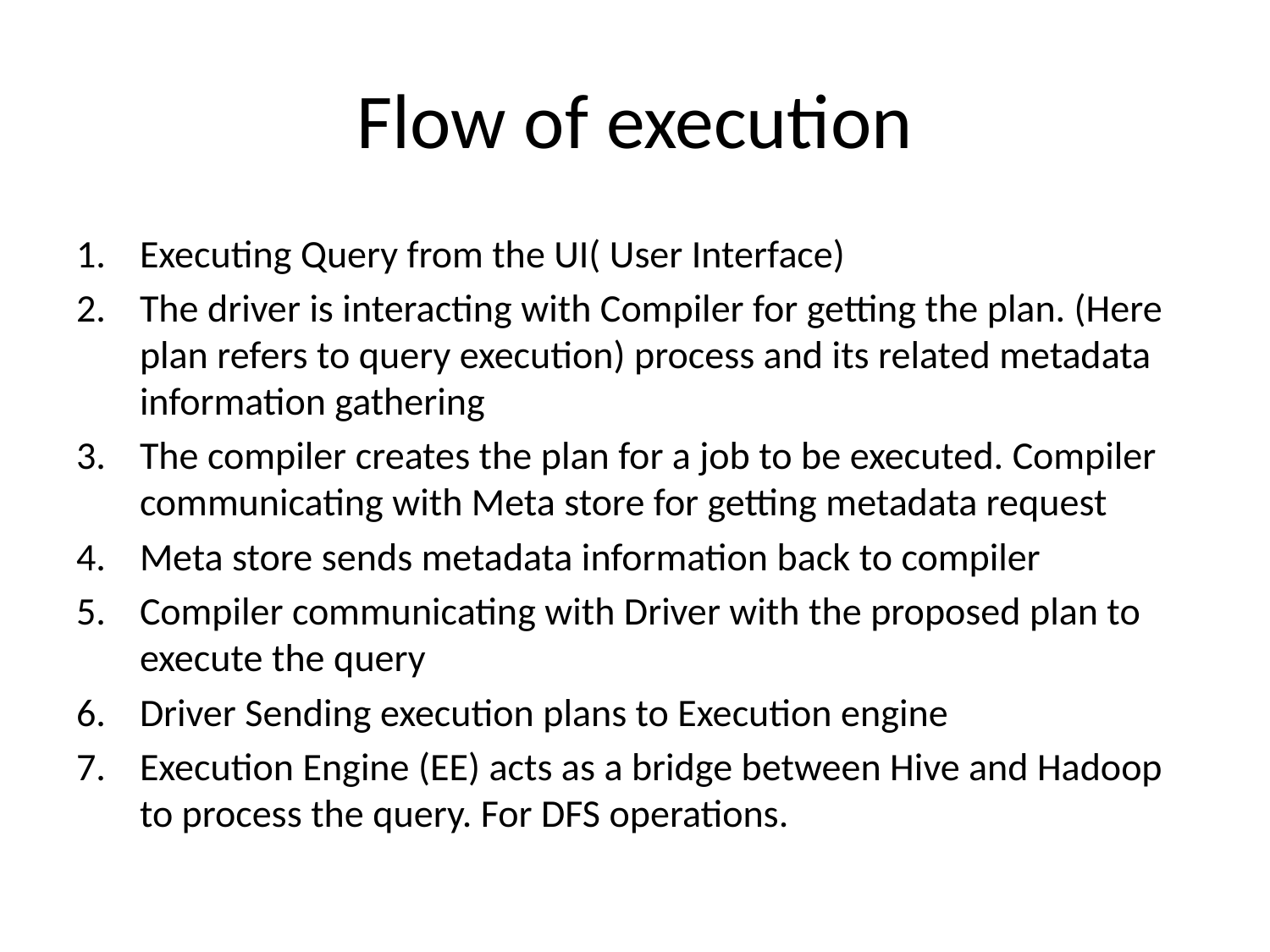

# Flow of execution
Executing Query from the UI( User Interface)
The driver is interacting with Compiler for getting the plan. (Here plan refers to query execution) process and its related metadata information gathering
The compiler creates the plan for a job to be executed. Compiler communicating with Meta store for getting metadata request
Meta store sends metadata information back to compiler
Compiler communicating with Driver with the proposed plan to execute the query
Driver Sending execution plans to Execution engine
Execution Engine (EE) acts as a bridge between Hive and Hadoop to process the query. For DFS operations.